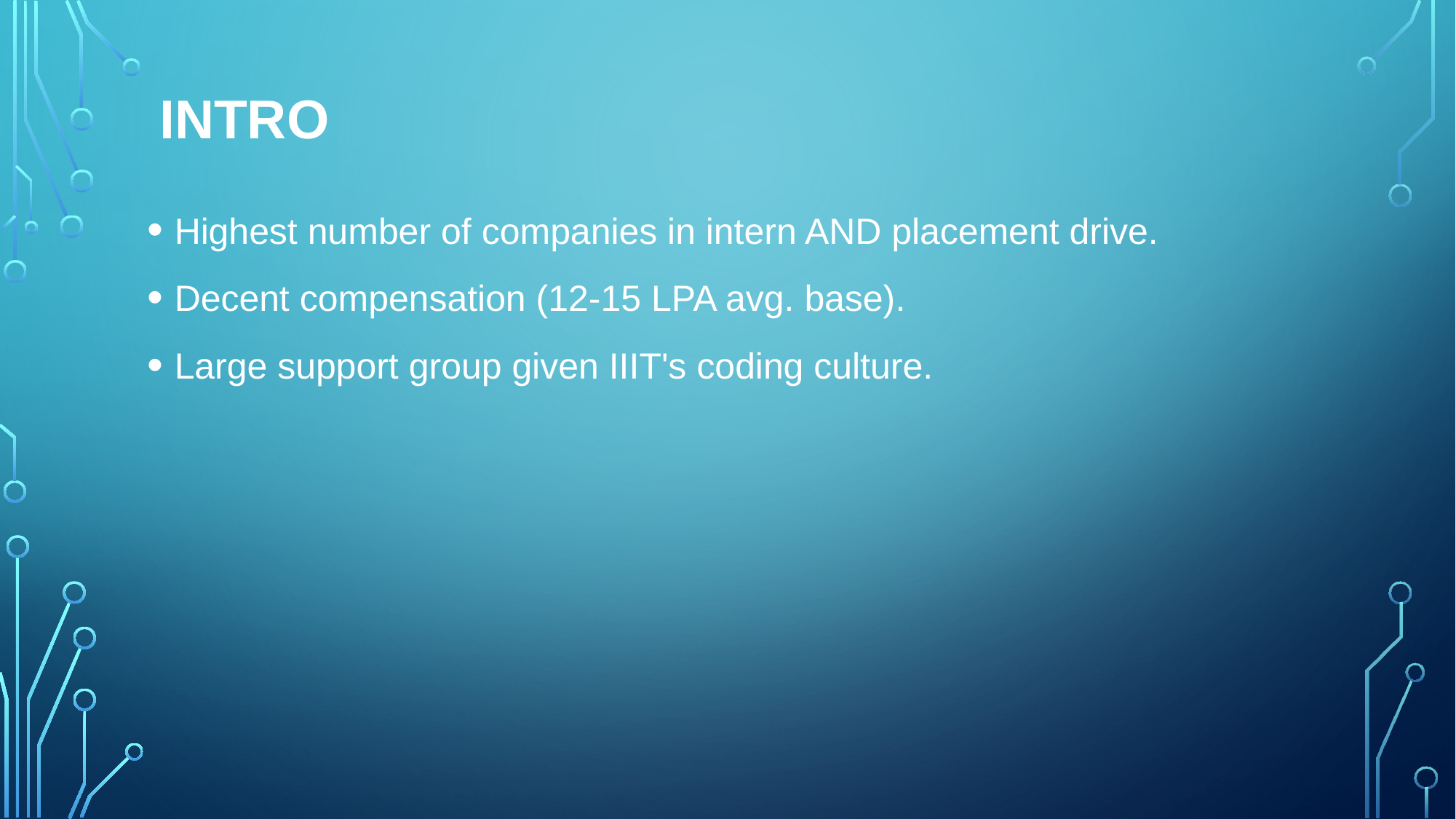

# Intro
Highest number of companies in intern AND placement drive.
Decent compensation (12-15 LPA avg. base).
Large support group given IIIT's coding culture.